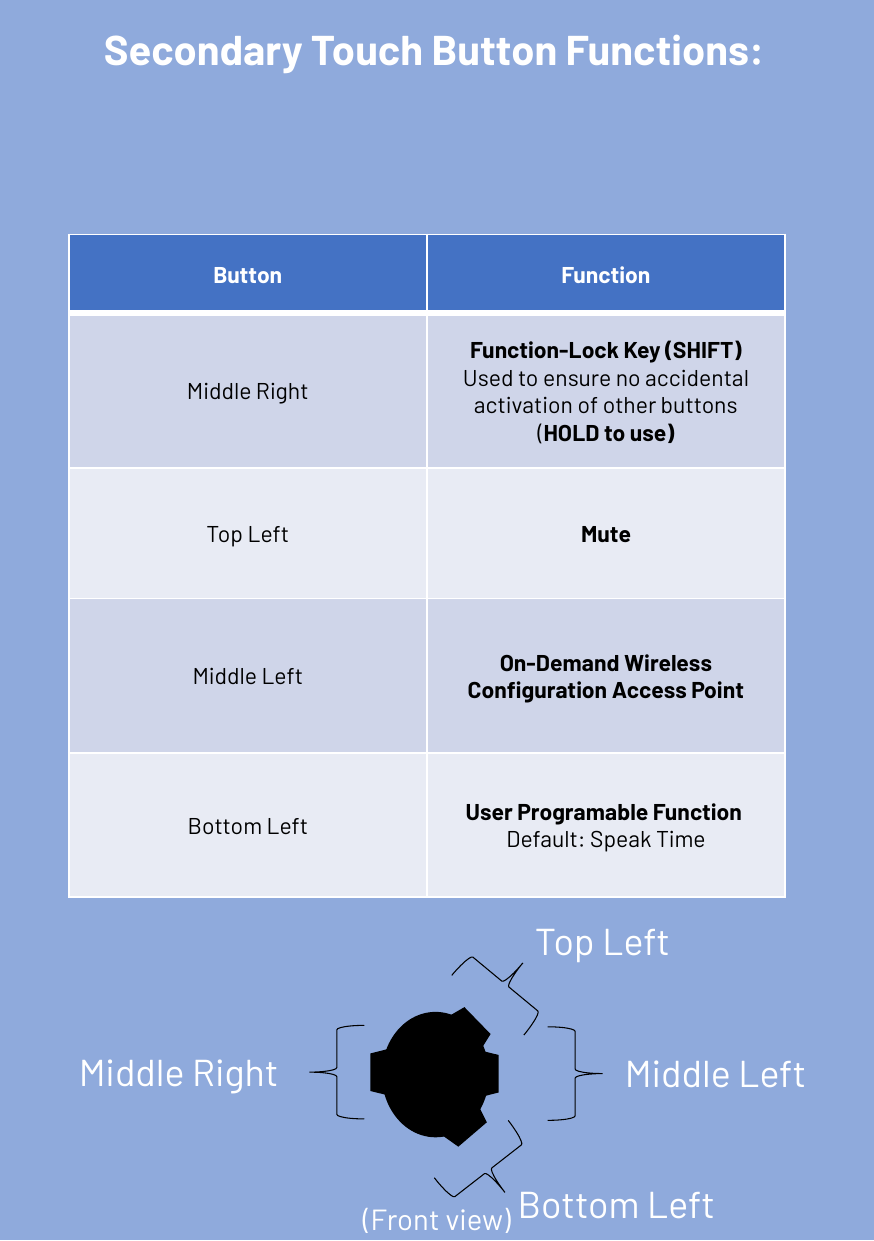

Secondary Touch Button Functions:
| Button | Function |
| --- | --- |
| Middle Right | Function-Lock Key (SHIFT) Used to ensure no accidental activation of other buttons (HOLD to use) |
| Top Left | Mute |
| Middle Left | On-Demand Wireless Configuration Access Point |
| Bottom Left | User Programable Function Default: Speak Time |
Top Left

Middle Right
Middle Left

Bottom Left
(Front view)